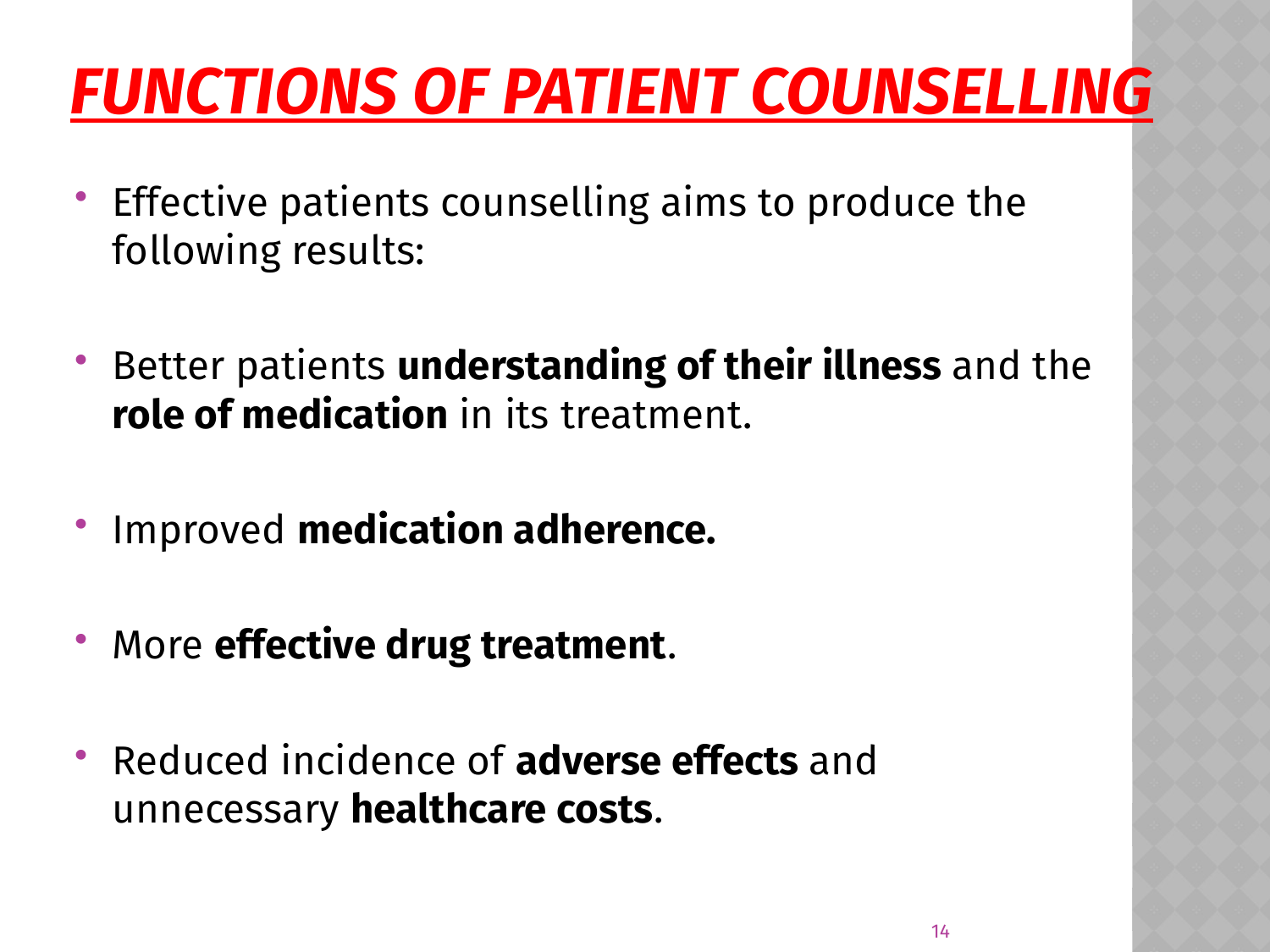

# Functions of patient counselling
Effective patients counselling aims to produce the following results:

Better patients understanding of their illness and the role of medication in its treatment.

Improved medication adherence.

More effective drug treatment.

Reduced incidence of adverse effects and unnecessary healthcare costs.

14